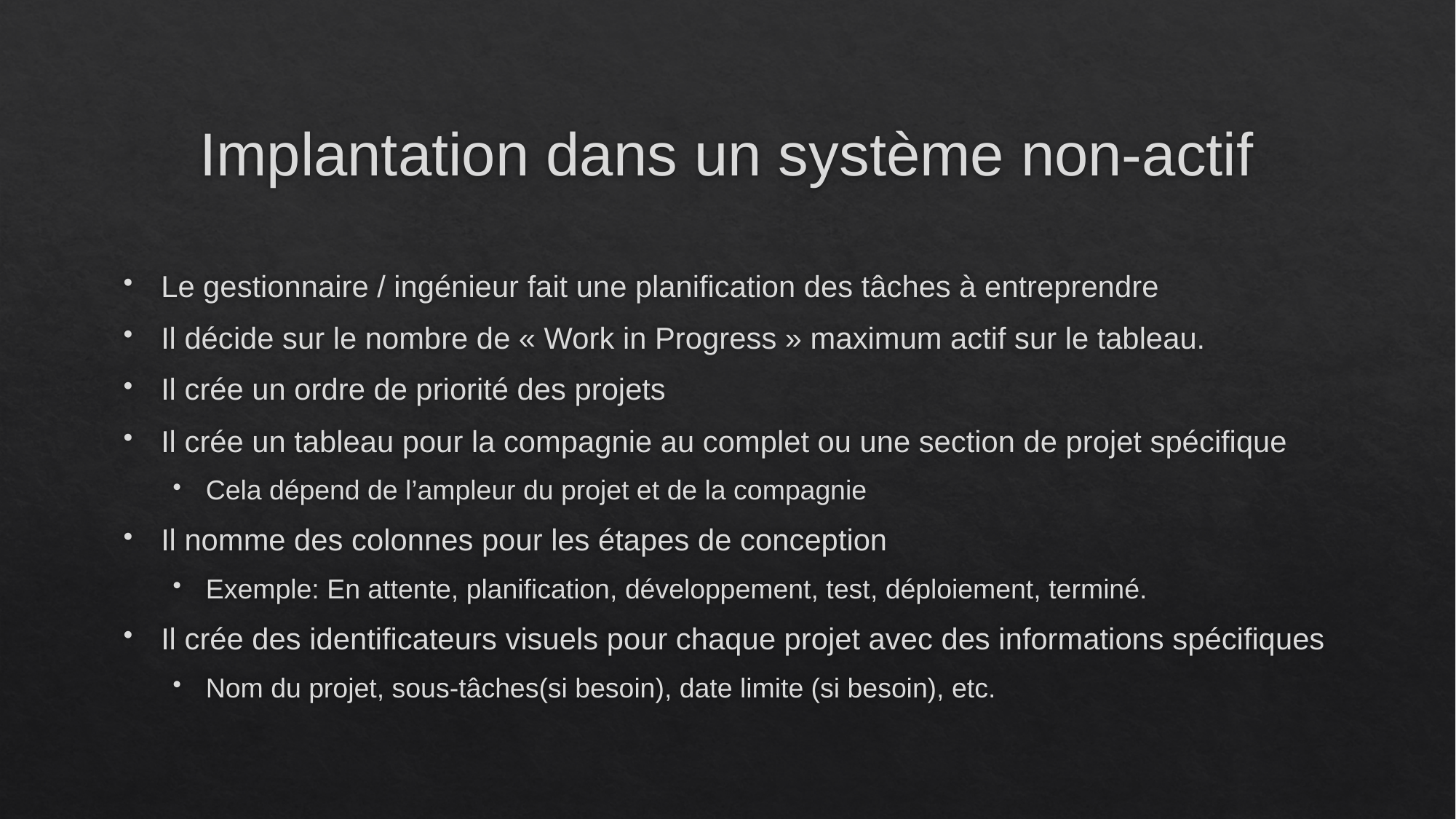

# Implantation dans un système non-actif
Le gestionnaire / ingénieur fait une planification des tâches à entreprendre
Il décide sur le nombre de « Work in Progress » maximum actif sur le tableau.
Il crée un ordre de priorité des projets
Il crée un tableau pour la compagnie au complet ou une section de projet spécifique
Cela dépend de l’ampleur du projet et de la compagnie
Il nomme des colonnes pour les étapes de conception
Exemple: En attente, planification, développement, test, déploiement, terminé.
Il crée des identificateurs visuels pour chaque projet avec des informations spécifiques
Nom du projet, sous-tâches(si besoin), date limite (si besoin), etc.